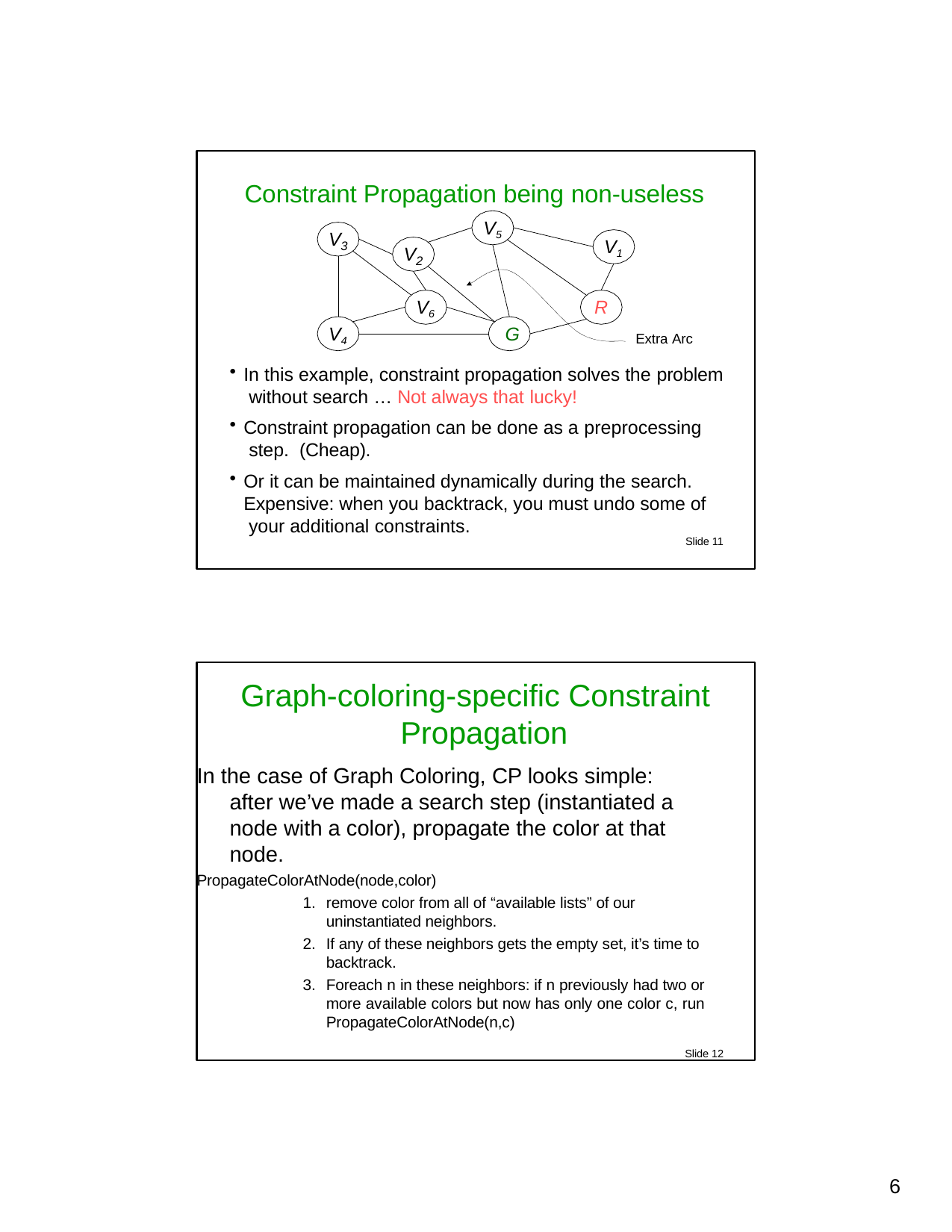

Constraint Propagation being non-useless
V5

V

V1
3

V

2

V6
R

V4	G
Extra Arc

In this example, constraint propagation solves the problem  without search … Not always that lucky!
Constraint propagation can be done as a preprocessing  step. (Cheap).
Or it can be maintained dynamically during the search.  Expensive: when you backtrack, you must undo some of  your additional constraints.
Slide 11
Graph-coloring-specific Constraint  Propagation
In the case of Graph Coloring, CP looks simple:  after we’ve made a search step (instantiated a  node with a color), propagate the color at that  node.
PropagateColorAtNode(node,color)
remove color from all of “available lists” of our  uninstantiated neighbors.
If any of these neighbors gets the empty set, it’s time to  backtrack.
Foreach n in these neighbors: if n previously had two or  more available colors but now has only one color c, run  PropagateColorAtNode(n,c)

Slide 12
6